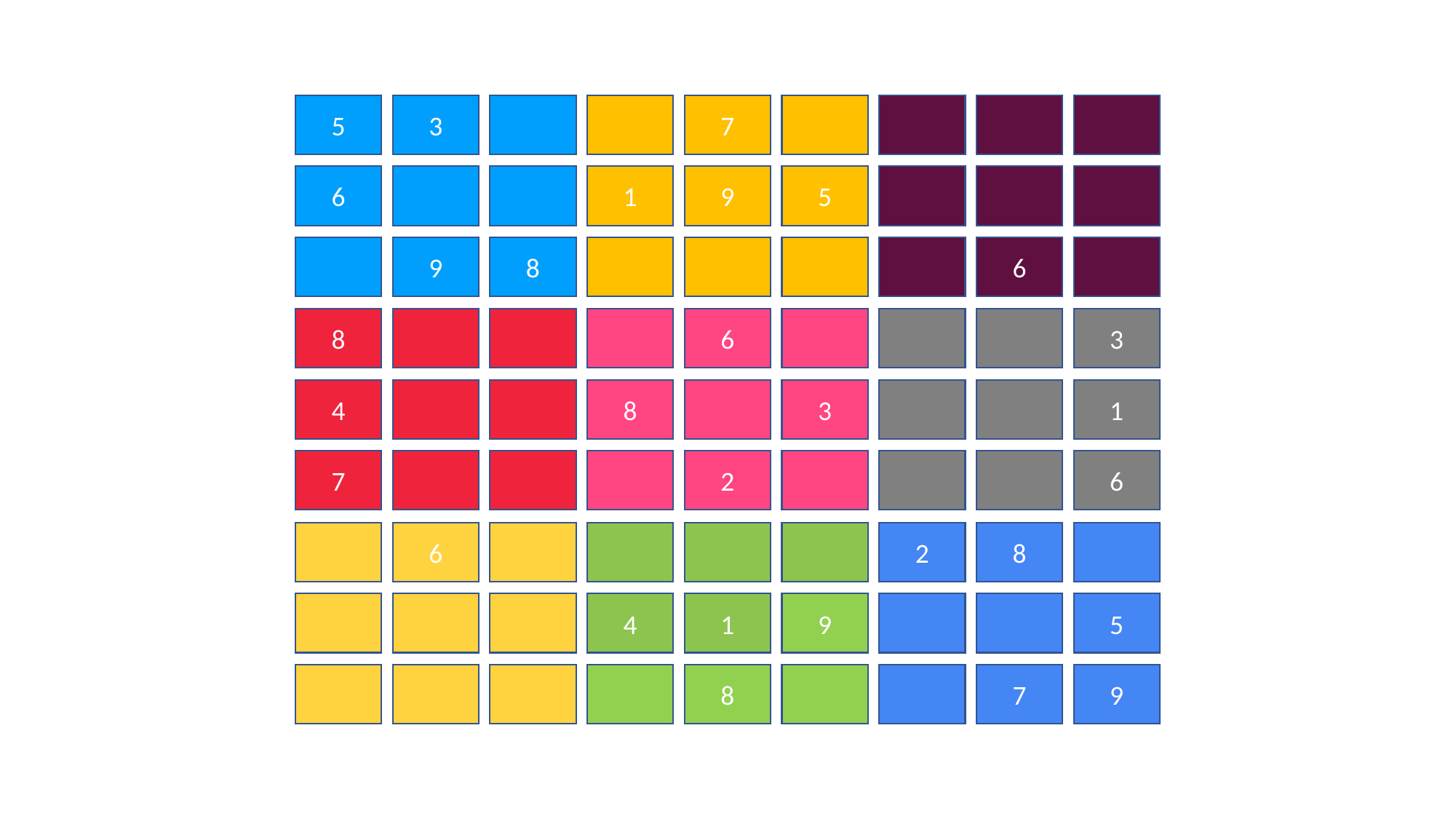

5
3

6

9
8

7

1
9
5

6

8

4

7

6

8

3

2

3

1

6

6

4
1
9

8

2
8

5

7
9